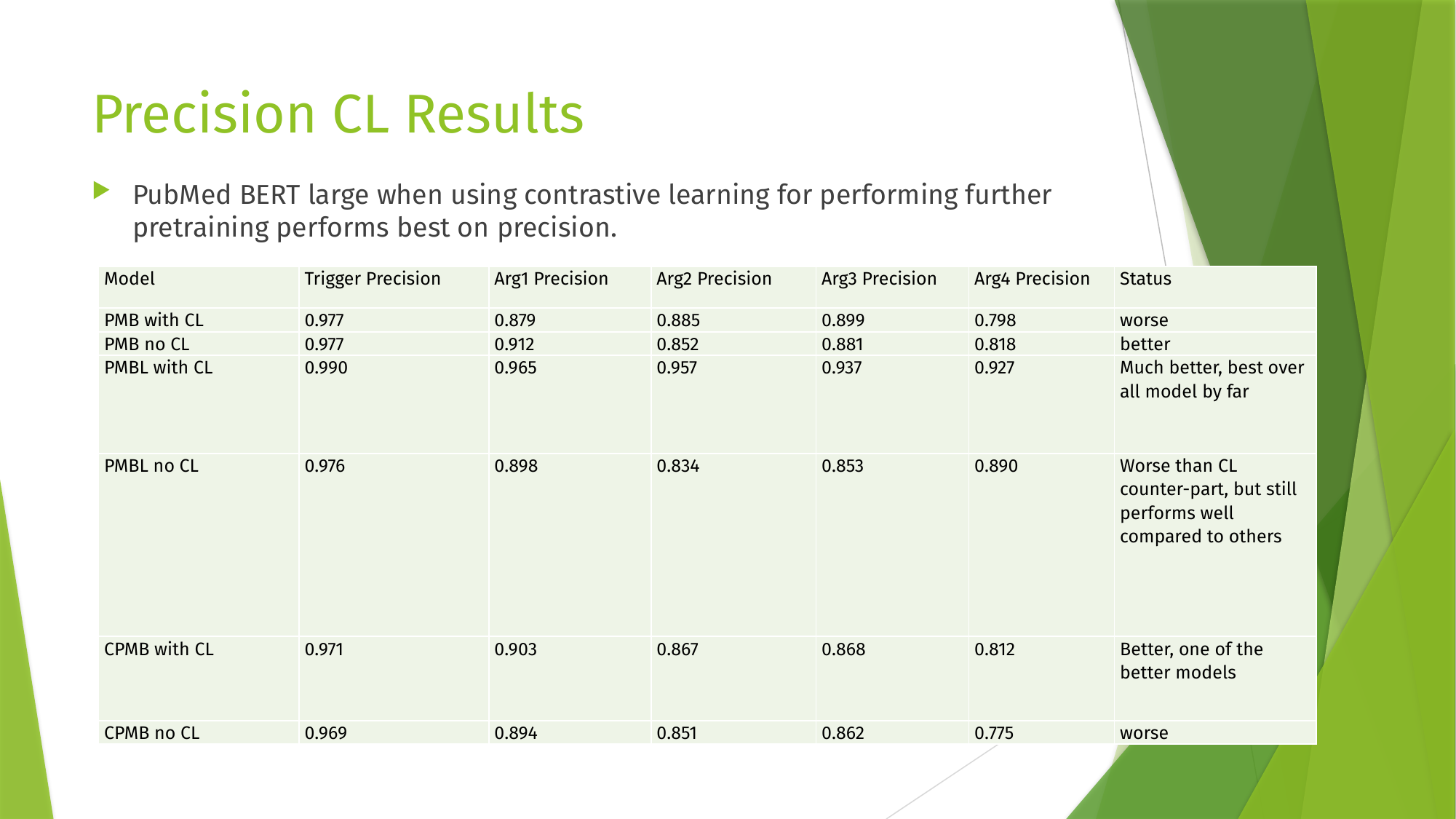

# Precision CL Results
PubMed BERT large when using contrastive learning for performing further pretraining performs best on precision.
| Model | Trigger Precision | Arg1 Precision | Arg2 Precision | Arg3 Precision | Arg4 Precision | Status |
| --- | --- | --- | --- | --- | --- | --- |
| PMB with CL | 0.977 | 0.879 | 0.885 | 0.899 | 0.798 | worse |
| PMB no CL | 0.977 | 0.912 | 0.852 | 0.881 | 0.818 | better |
| PMBL with CL | 0.990 | 0.965 | 0.957 | 0.937 | 0.927 | Much better, best over all model by far |
| PMBL no CL | 0.976 | 0.898 | 0.834 | 0.853 | 0.890 | Worse than CL counter-part, but still performs well compared to others |
| CPMB with CL | 0.971 | 0.903 | 0.867 | 0.868 | 0.812 | Better, one of the better models |
| CPMB no CL | 0.969 | 0.894 | 0.851 | 0.862 | 0.775 | worse |